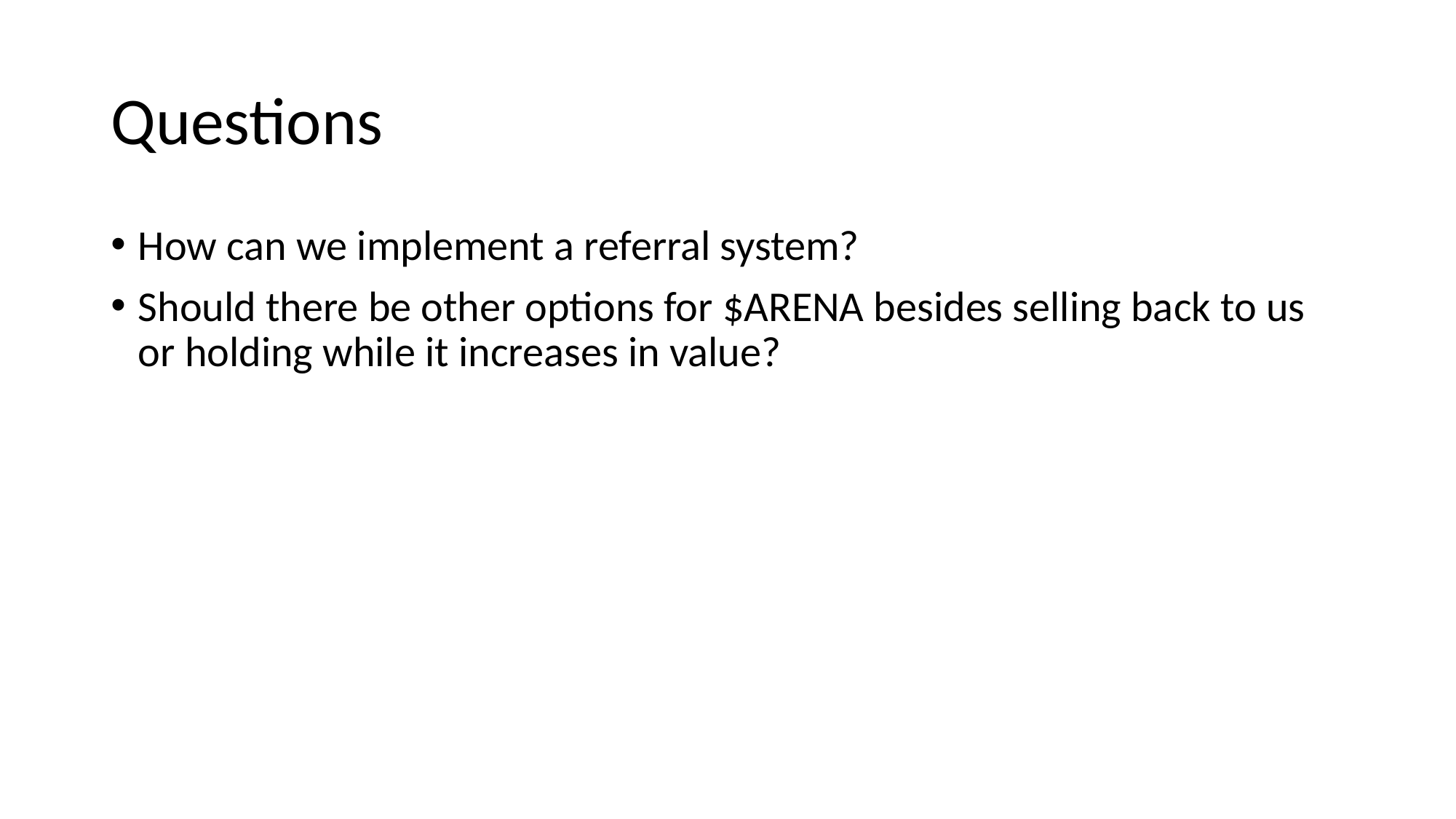

# Questions
How can we implement a referral system?
Should there be other options for $ARENA besides selling back to us or holding while it increases in value?